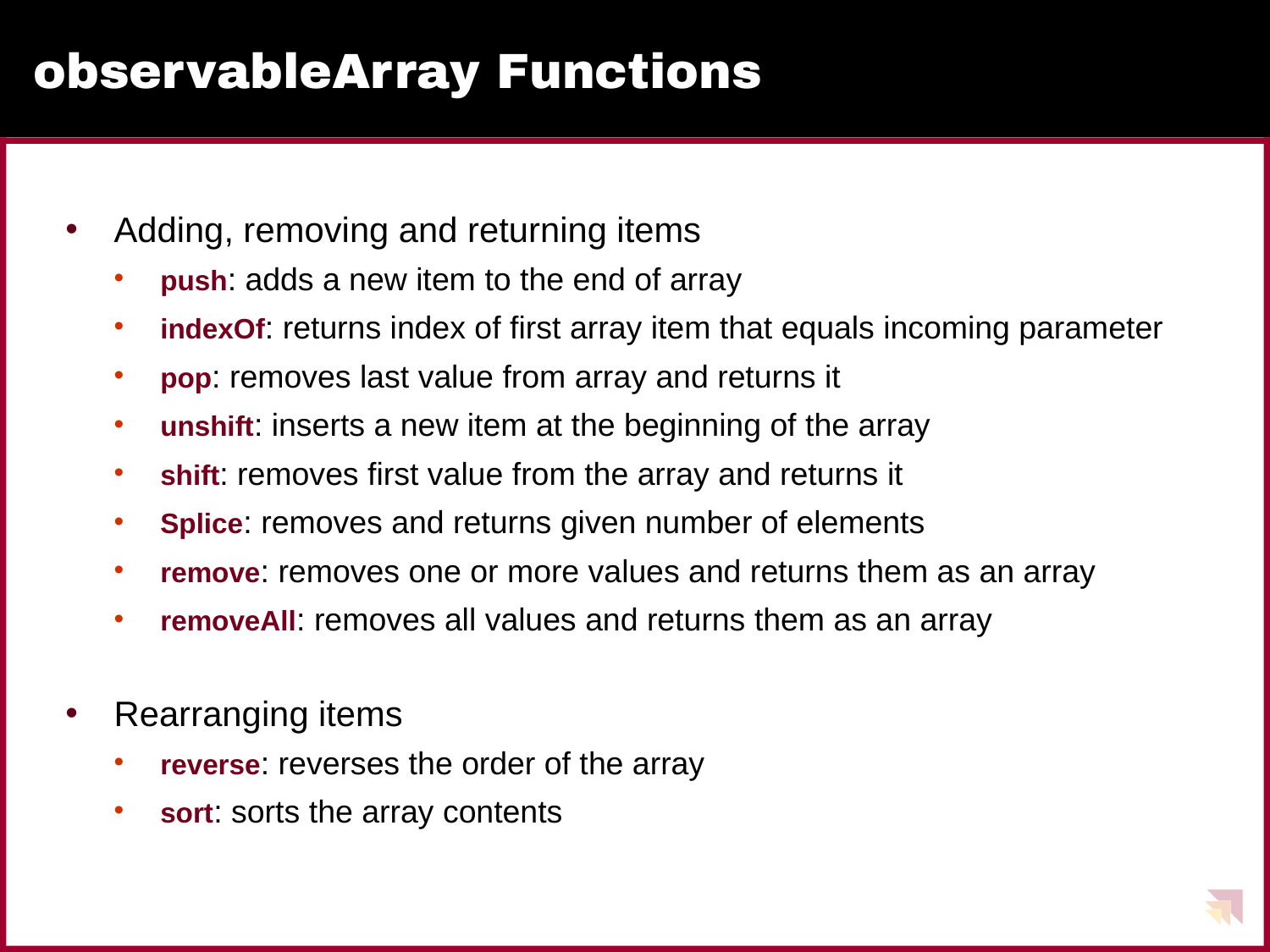

# observableArray Functions
Adding, removing and returning items
push: adds a new item to the end of array
indexOf: returns index of first array item that equals incoming parameter
pop: removes last value from array and returns it
unshift: inserts a new item at the beginning of the array
shift: removes first value from the array and returns it
Splice: removes and returns given number of elements
remove: removes one or more values and returns them as an array
removeAll: removes all values and returns them as an array
Rearranging items
reverse: reverses the order of the array
sort: sorts the array contents